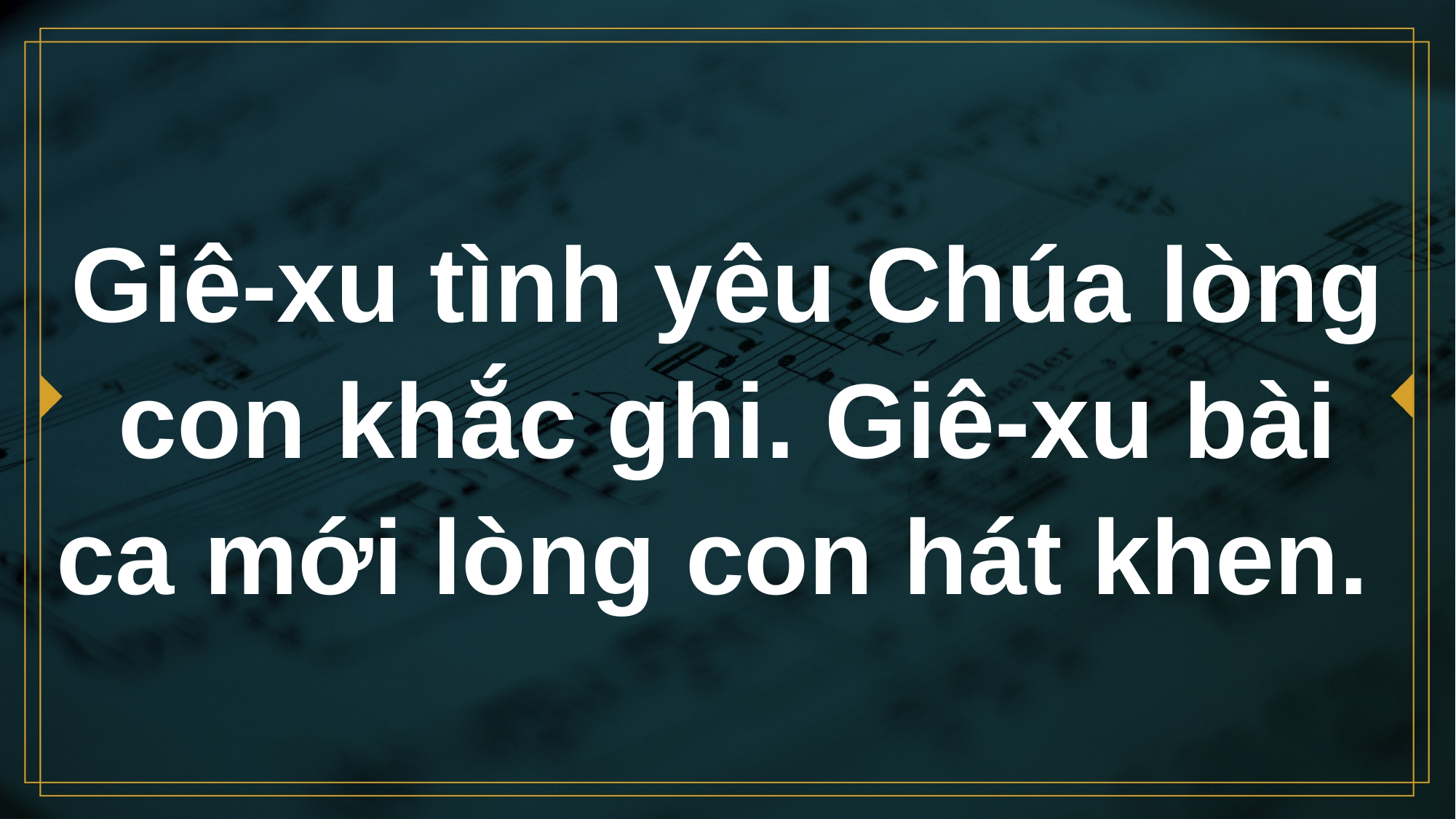

# Giê-xu tình yêu Chúa lòng con khắc ghi. Giê-xu bài ca mới lòng con hát khen.